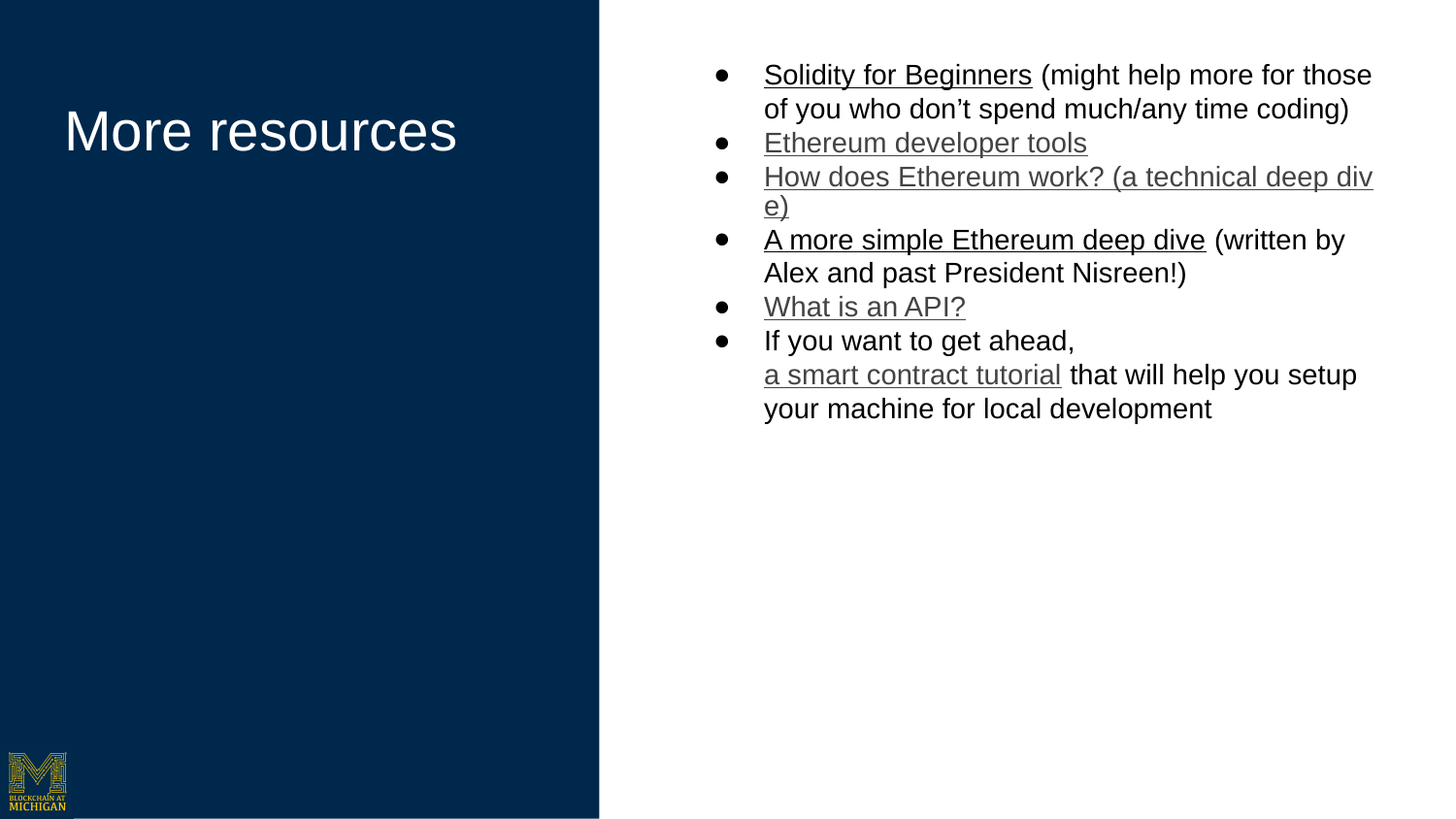

Solidity for Beginners (might help more for those of you who don’t spend much/any time coding)
Ethereum developer tools
How does Ethereum work? (a technical deep dive)
A more simple Ethereum deep dive (written by Alex and past President Nisreen!)
What is an API?
If you want to get ahead, a smart contract tutorial that will help you setup your machine for local development
# More resources